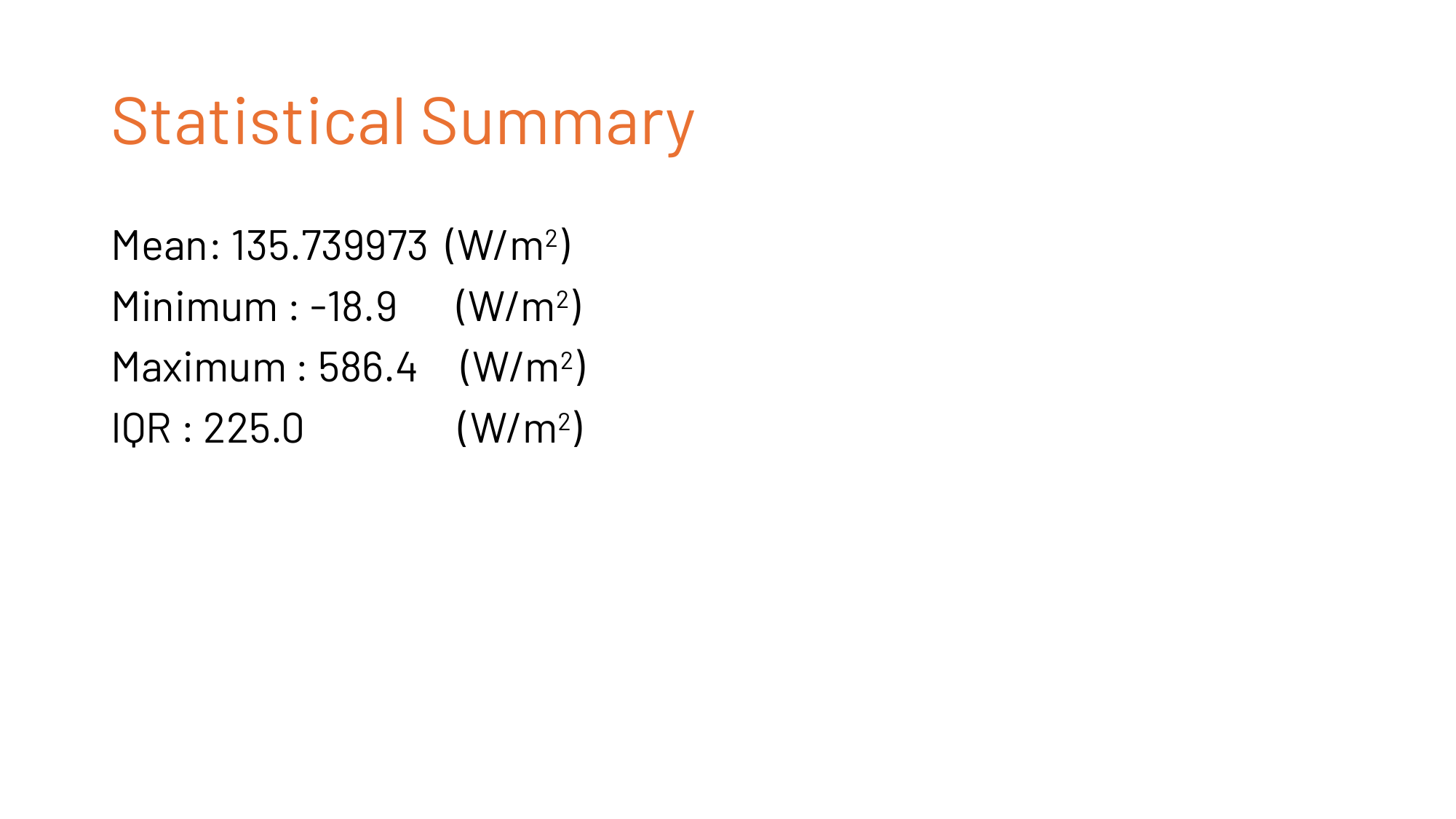

# Statistical Summary
Mean: 135.739973  (W/m2)
Minimum : -18.9       (W/m2)
Maximum : 586.4     (W/m2)
IQR : 225.0                  (W/m2)